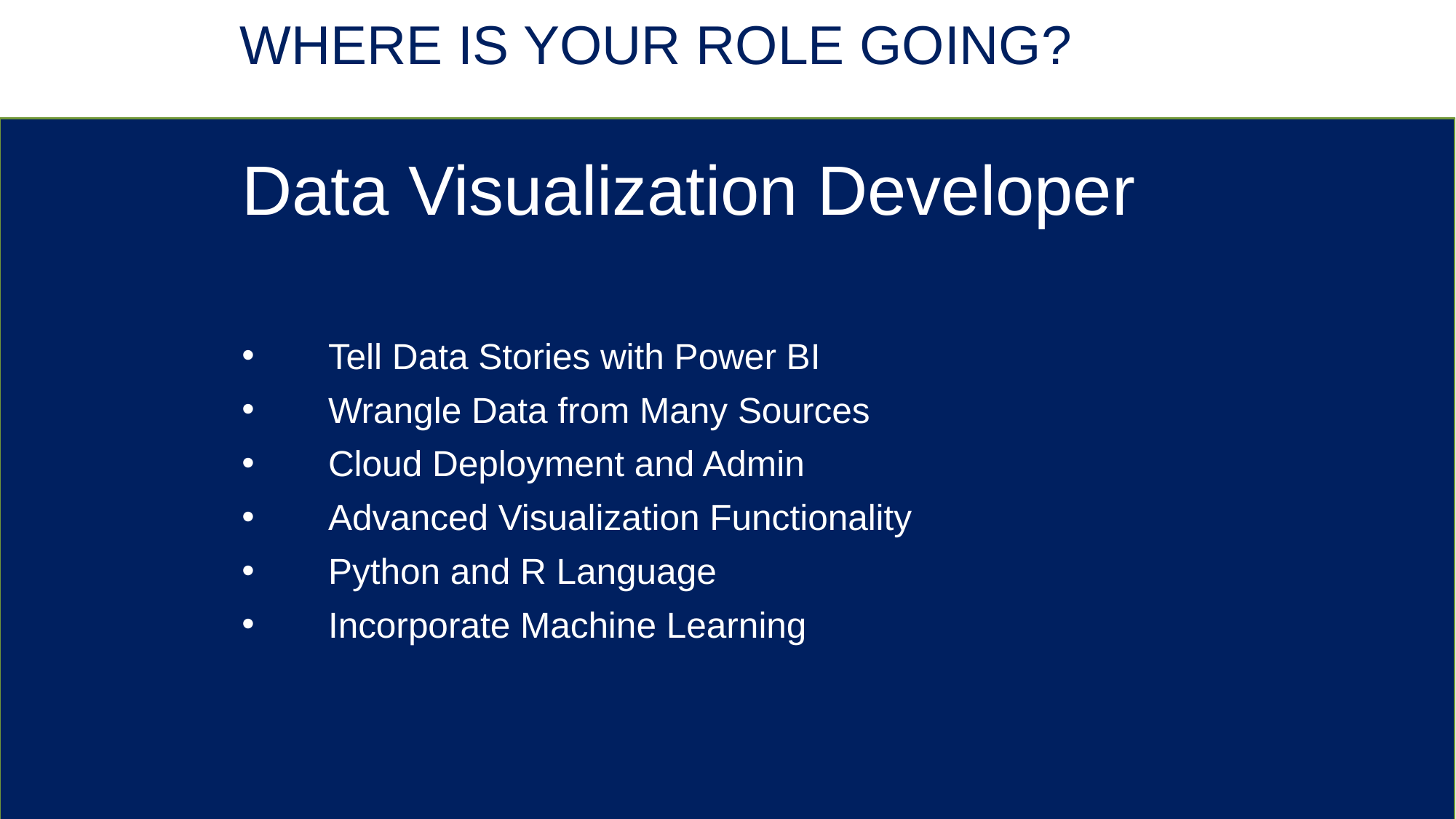

# Where is your role going?
Data Visualization Developer
Tell Data Stories with Power BI
Wrangle Data from Many Sources
Cloud Deployment and Admin
Advanced Visualization Functionality
Python and R Language
Incorporate Machine Learning